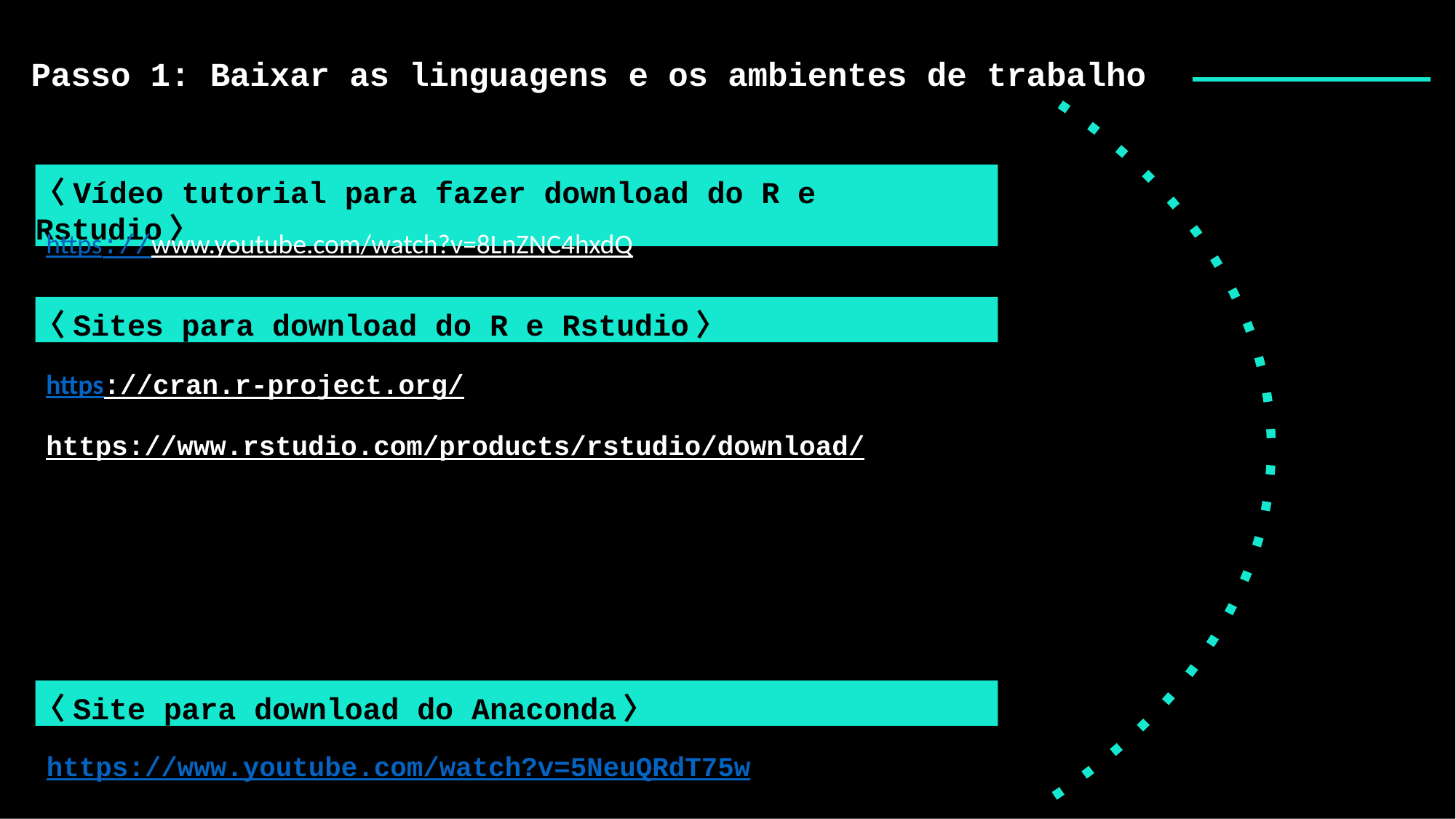

https://www.youtube.com/watch?v=8LnZNC4hxdQ
Passo 1: Baixar as linguagens e os ambientes de trabalho

〈Vídeo tutorial para fazer download do R e Rstudio〉
https://www.youtube.com/watch?v=8LnZNC4hxdQ
〈Sites para download do R e Rstudio〉
https://cran.r-project.org/
https://www.rstudio.com/products/rstudio/download/
〈Site para download do Anaconda〉
https://www.youtube.com/watch?v=5NeuQRdT75w